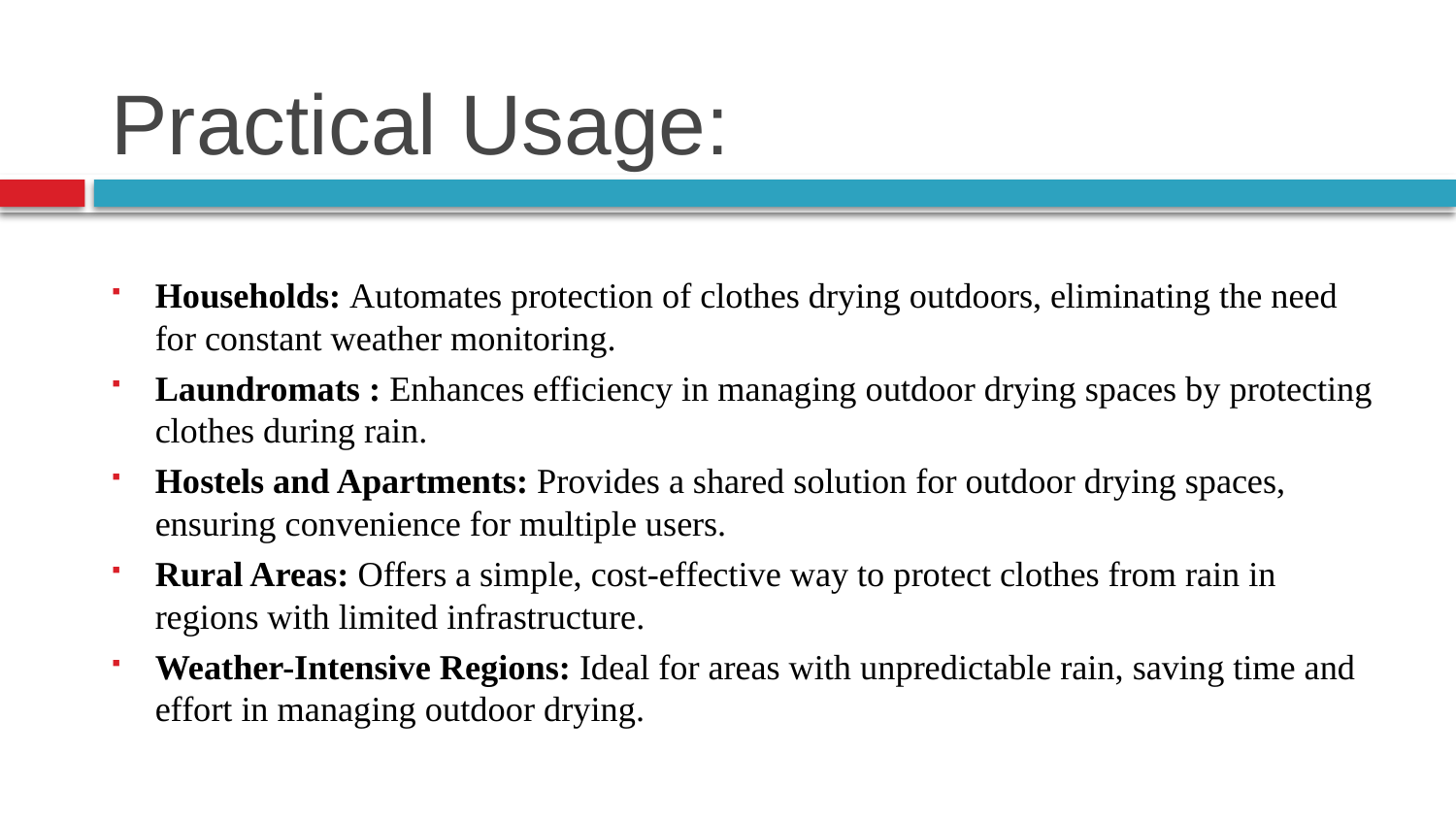

# Practical Usage:

Households: Automates protection of clothes drying outdoors, eliminating the need for constant weather monitoring.
Laundromats : Enhances efficiency in managing outdoor drying spaces by protecting clothes during rain.
Hostels and Apartments: Provides a shared solution for outdoor drying spaces, ensuring convenience for multiple users.
Rural Areas: Offers a simple, cost-effective way to protect clothes from rain in regions with limited infrastructure.
Weather-Intensive Regions: Ideal for areas with unpredictable rain, saving time and effort in managing outdoor drying.